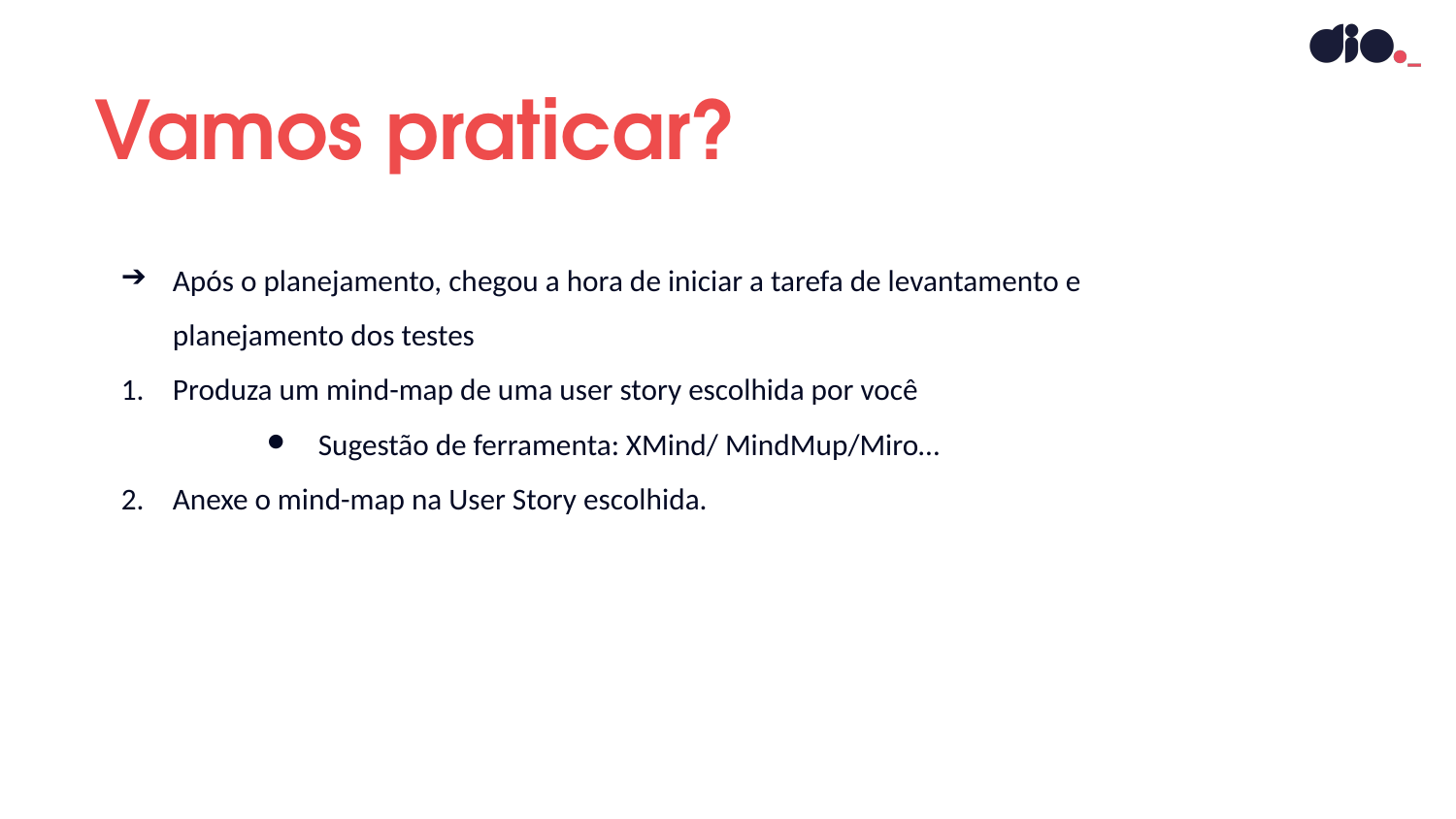

Vamos praticar?
Após o planejamento, chegou a hora de iniciar a tarefa de levantamento e planejamento dos testes
Produza um mind-map de uma user story escolhida por você
Sugestão de ferramenta: XMind/ MindMup/Miro…
Anexe o mind-map na User Story escolhida.